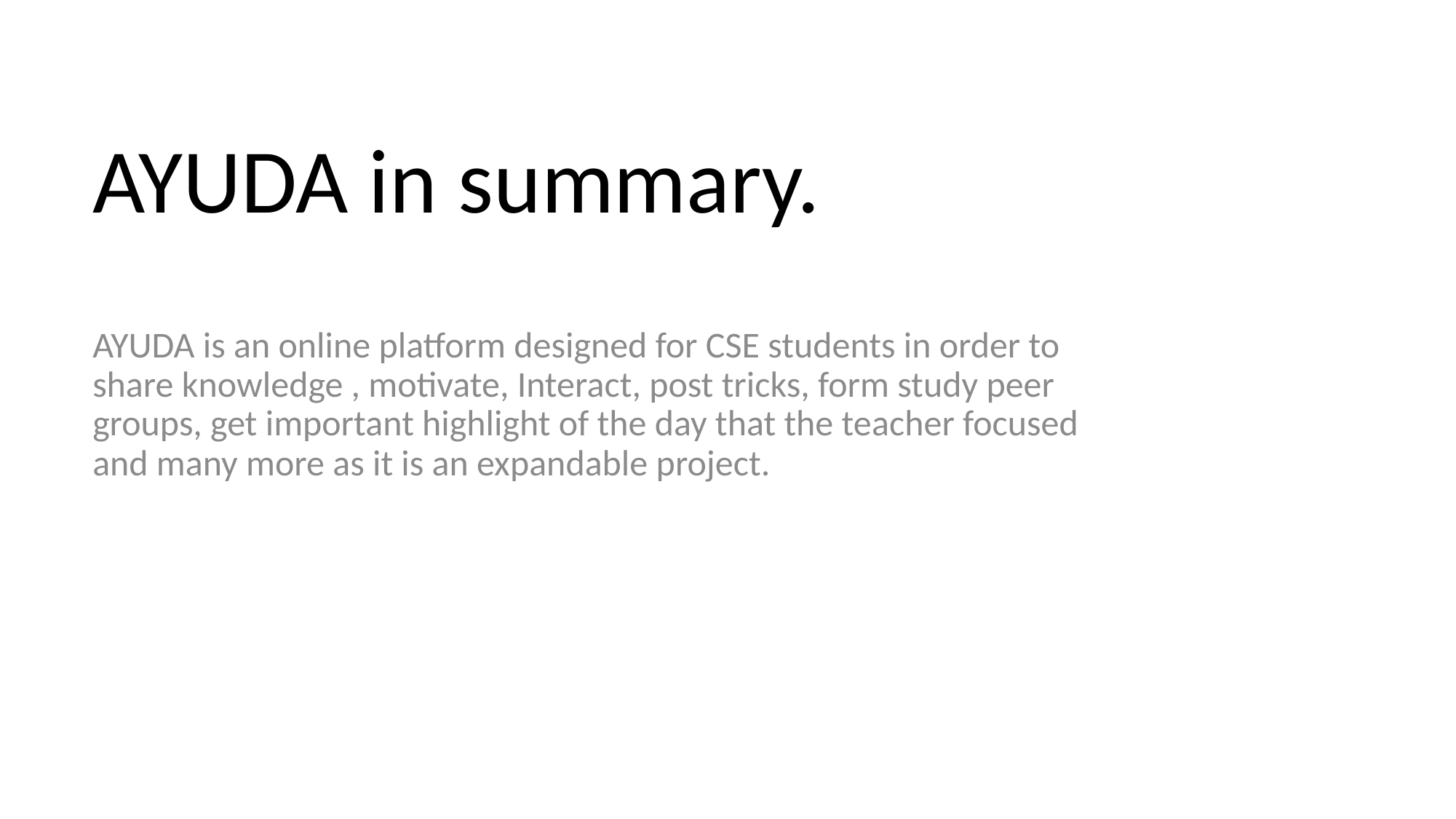

# AYUDA in summary.
AYUDA is an online platform designed for CSE students in order to share knowledge , motivate, Interact, post tricks, form study peer groups, get important highlight of the day that the teacher focused and many more as it is an expandable project.